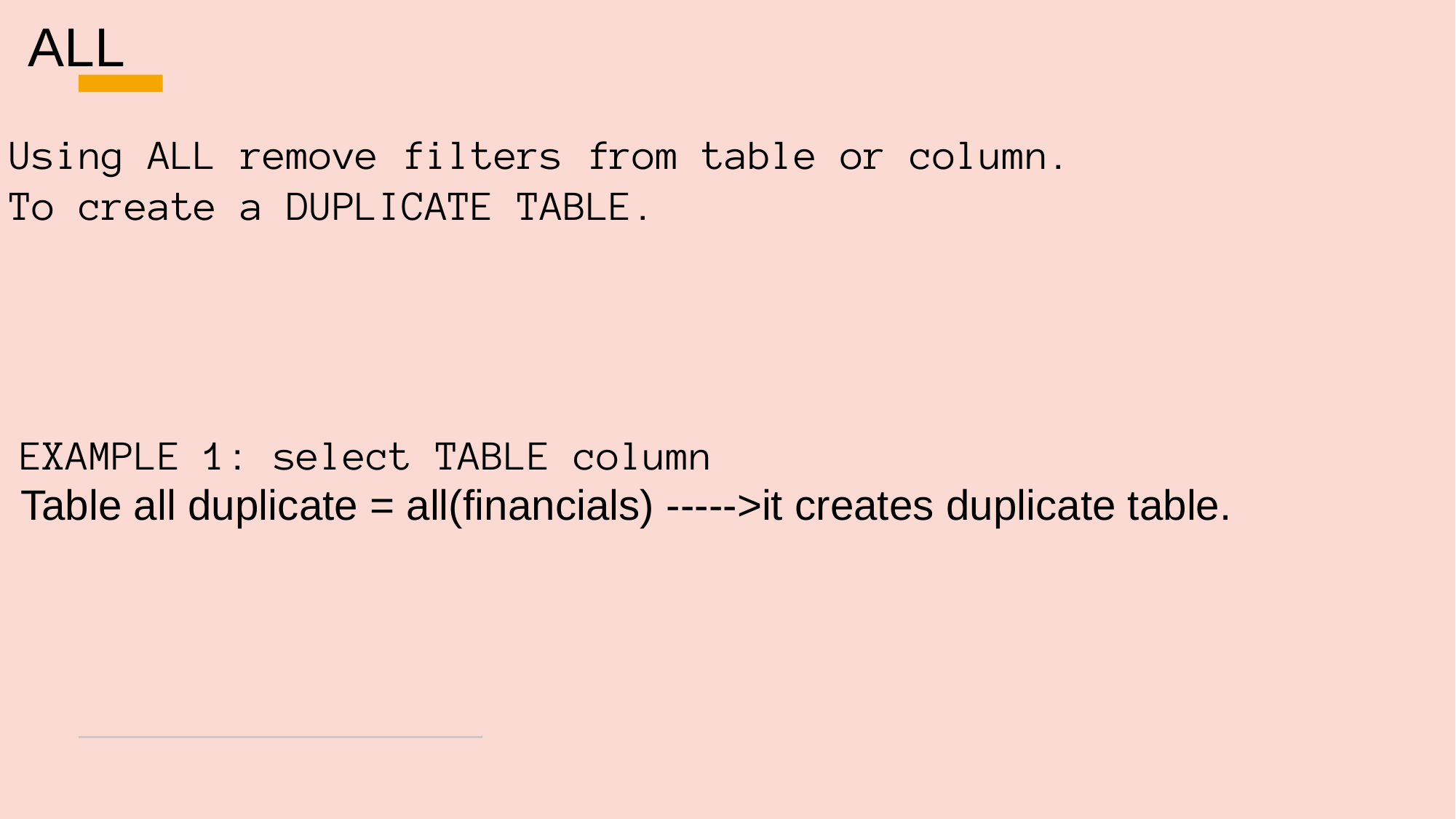

ALL

Using ALL remove filters from table or column.
To create a DUPLICATE TABLE.
EXAMPLE 1: select TABLE column
Table all duplicate = all(financials) ----->it creates duplicate table.